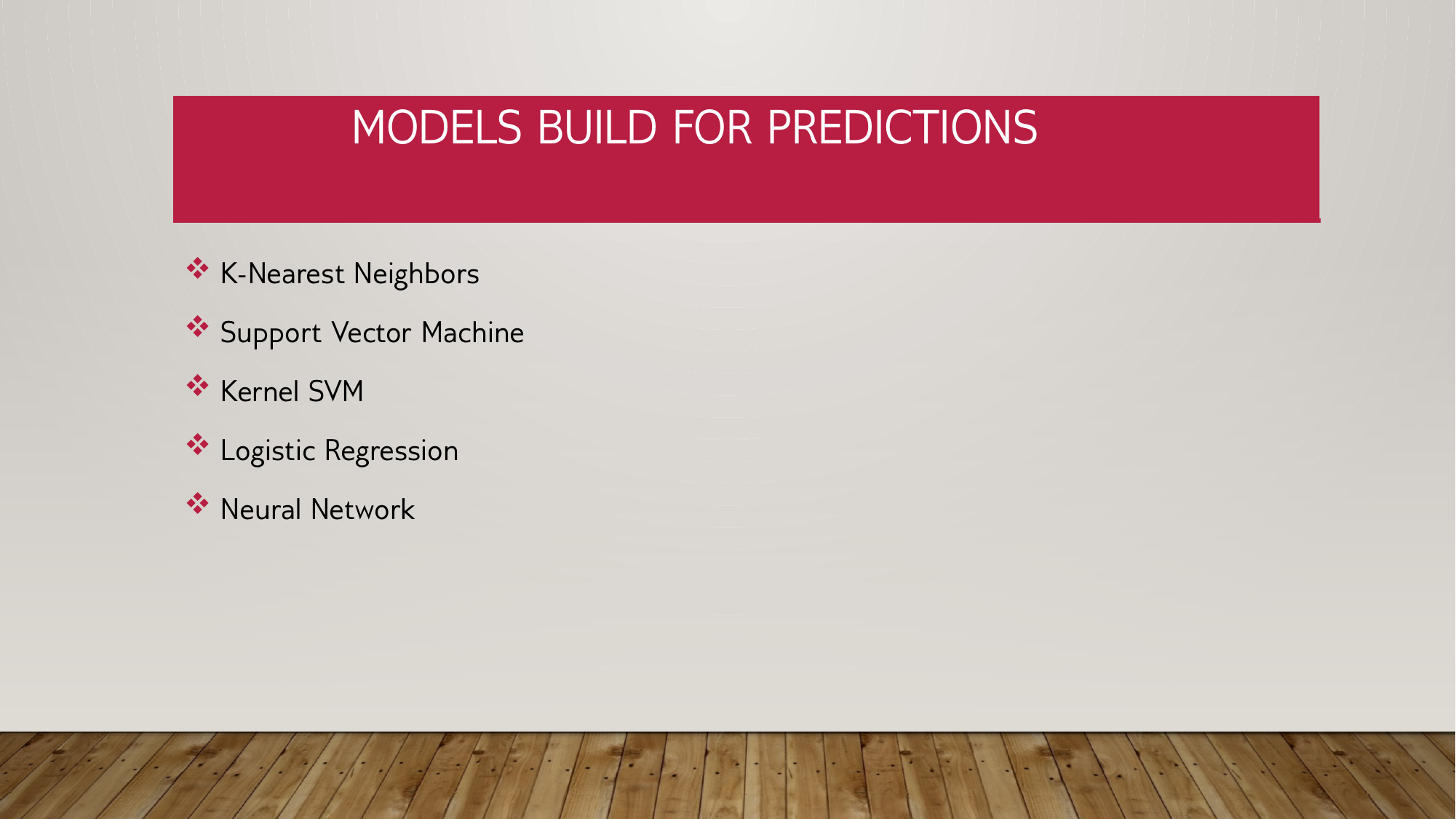

# Models Build for predictions
 K-Nearest Neighbors
 Support Vector Machine
 Kernel SVM
 Logistic Regression
 Neural Network